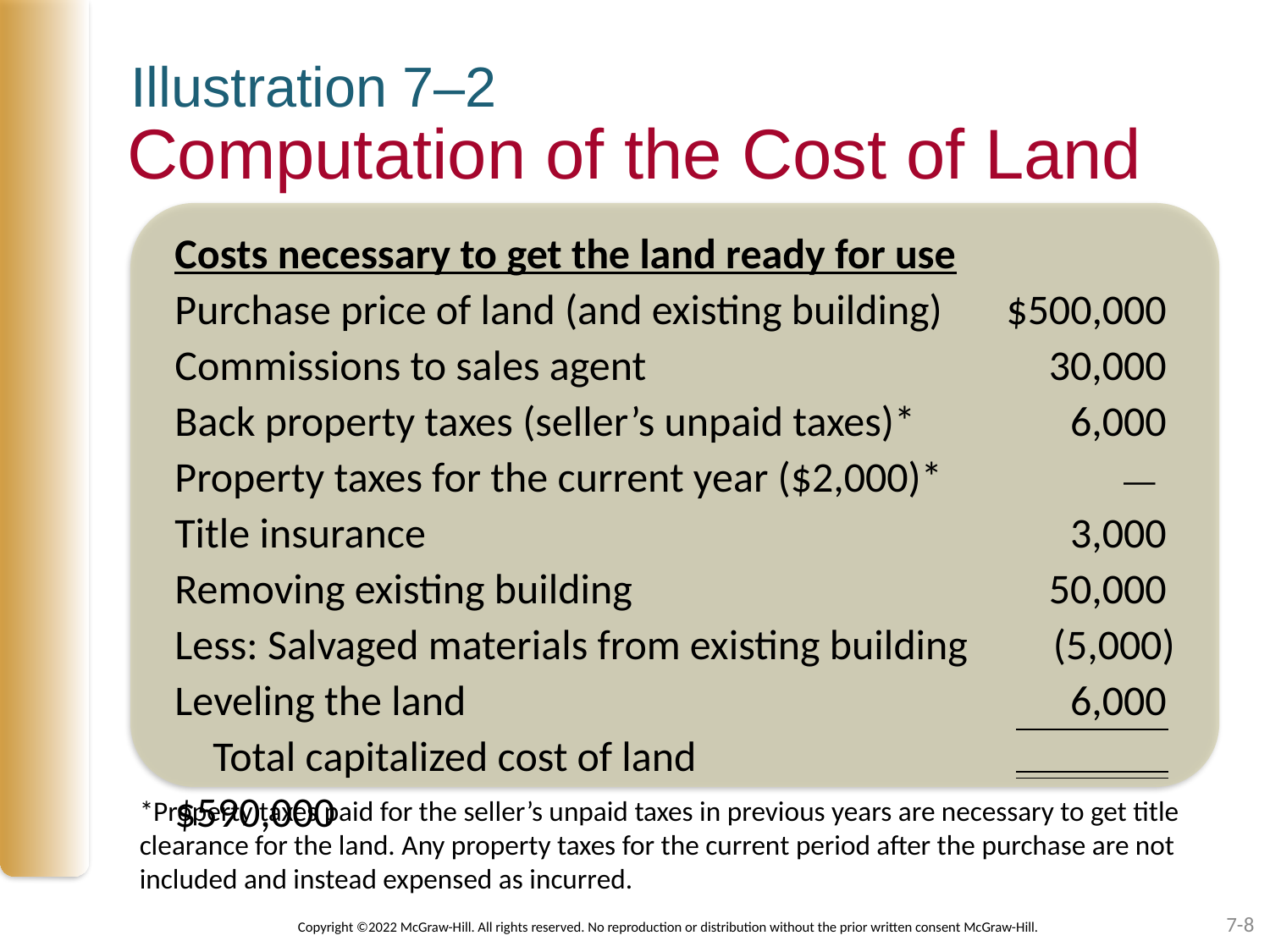

Illustration 7–2
# Computation of the Cost of Land

Costs necessary to get the land ready for use
Purchase price of land (and existing building) 	$500,000
Commissions to sales agent 	30,000
Back property taxes (seller’s unpaid taxes)*	6,000
Property taxes for the current year ($2,000)*                   —
Title insurance 	3,000
Removing existing building 	50,000
Less: Salvaged materials from existing building 	 (5,000)
Leveling the land 	6,000
    Total capitalized cost of land 		 $590,000

*Property taxes paid for the seller’s unpaid taxes in previous years are necessary to get title clearance for the land. Any property taxes for the current period after the purchase are not included and instead expensed as incurred.